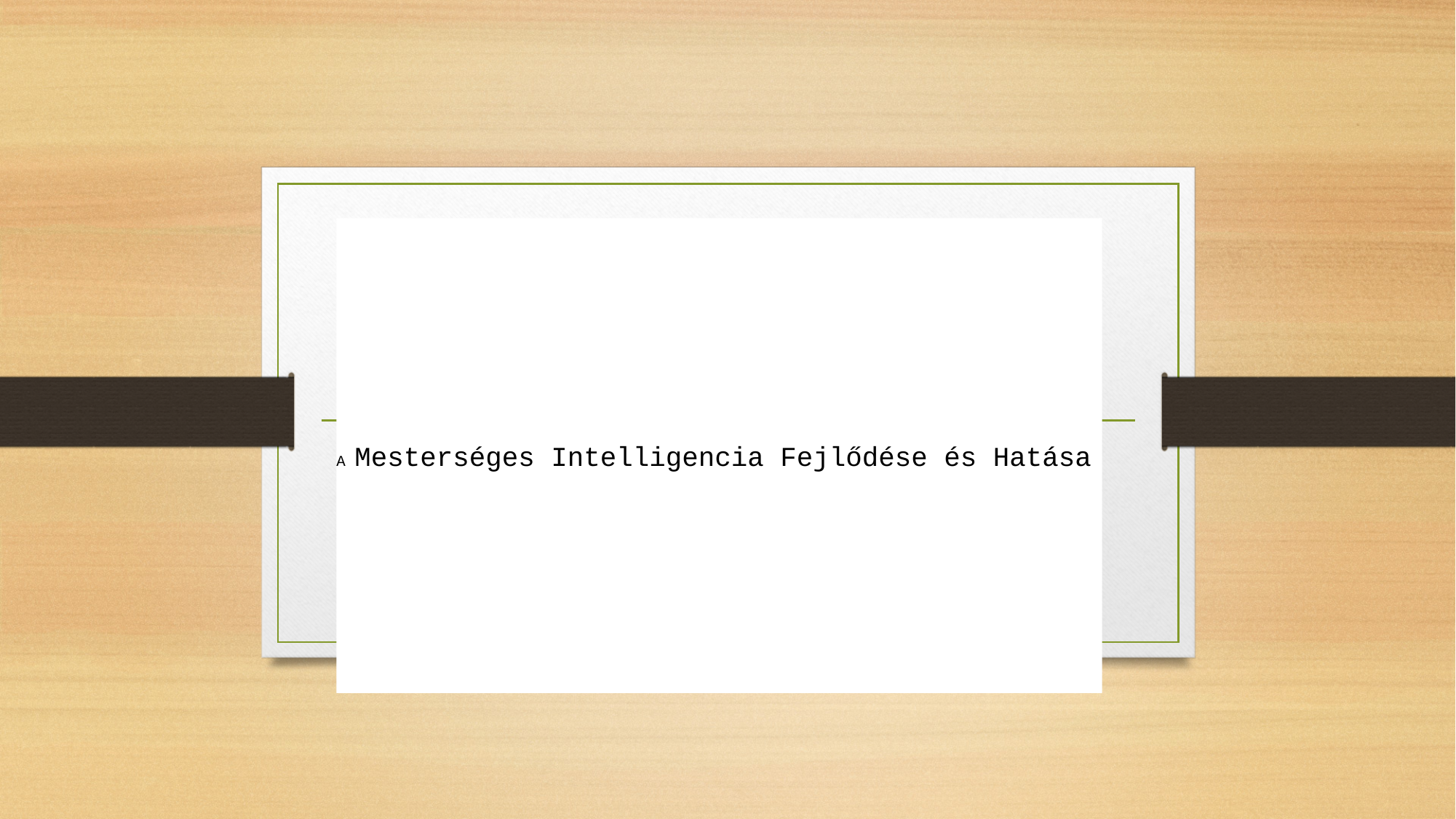

# Az ai története
A Mesterséges Intelligencia Fejlődése és Hatása